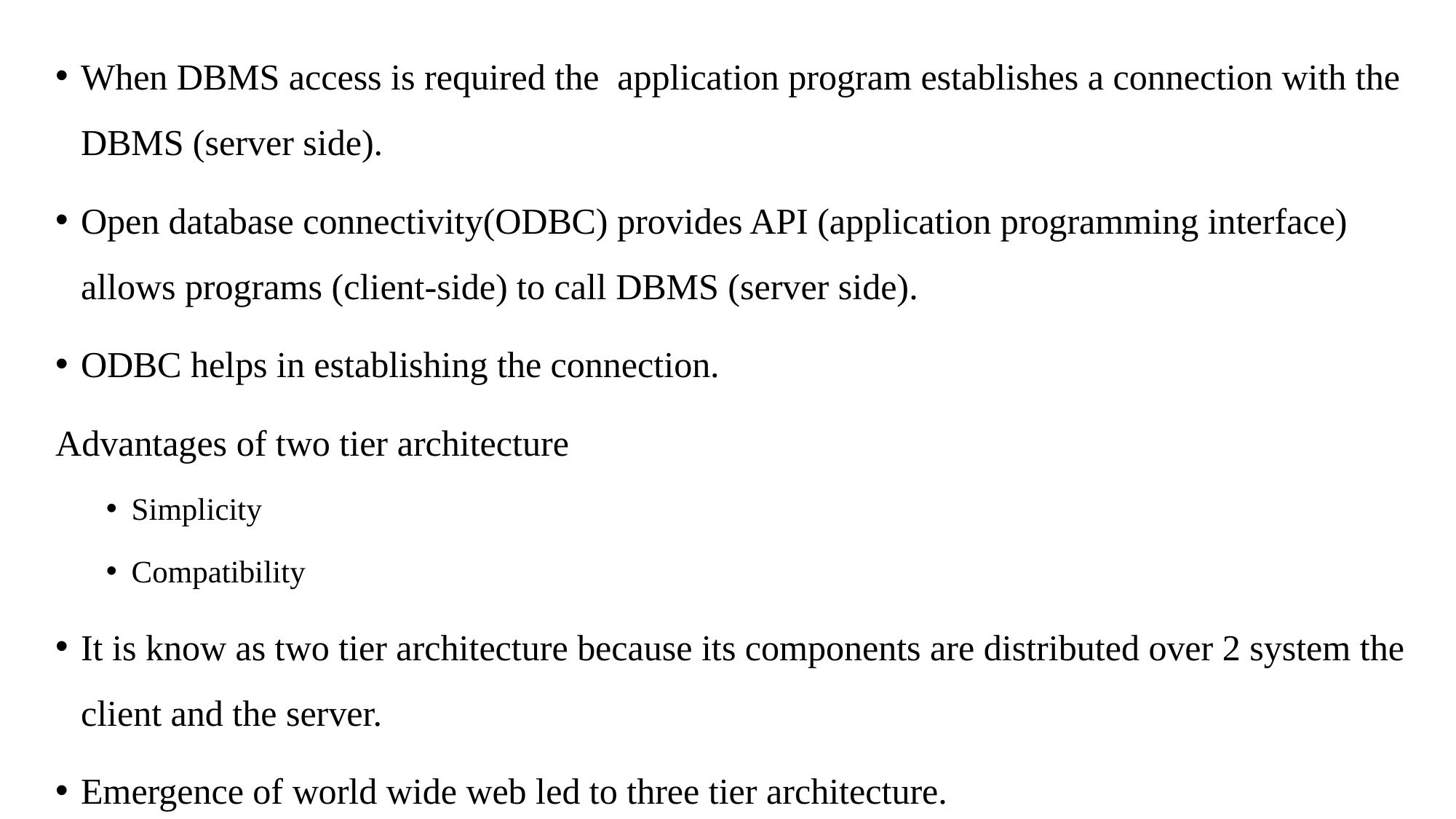

When DBMS access is required the  application program establishes a connection with the DBMS (server side).
Open database connectivity(ODBC) provides API (application programming interface) allows programs (client-side) to call DBMS (server side).
ODBC helps in establishing the connection.
Advantages of two tier architecture
Simplicity
Compatibility
It is know as two tier architecture because its components are distributed over 2 system the client and the server.
Emergence of world wide web led to three tier architecture.